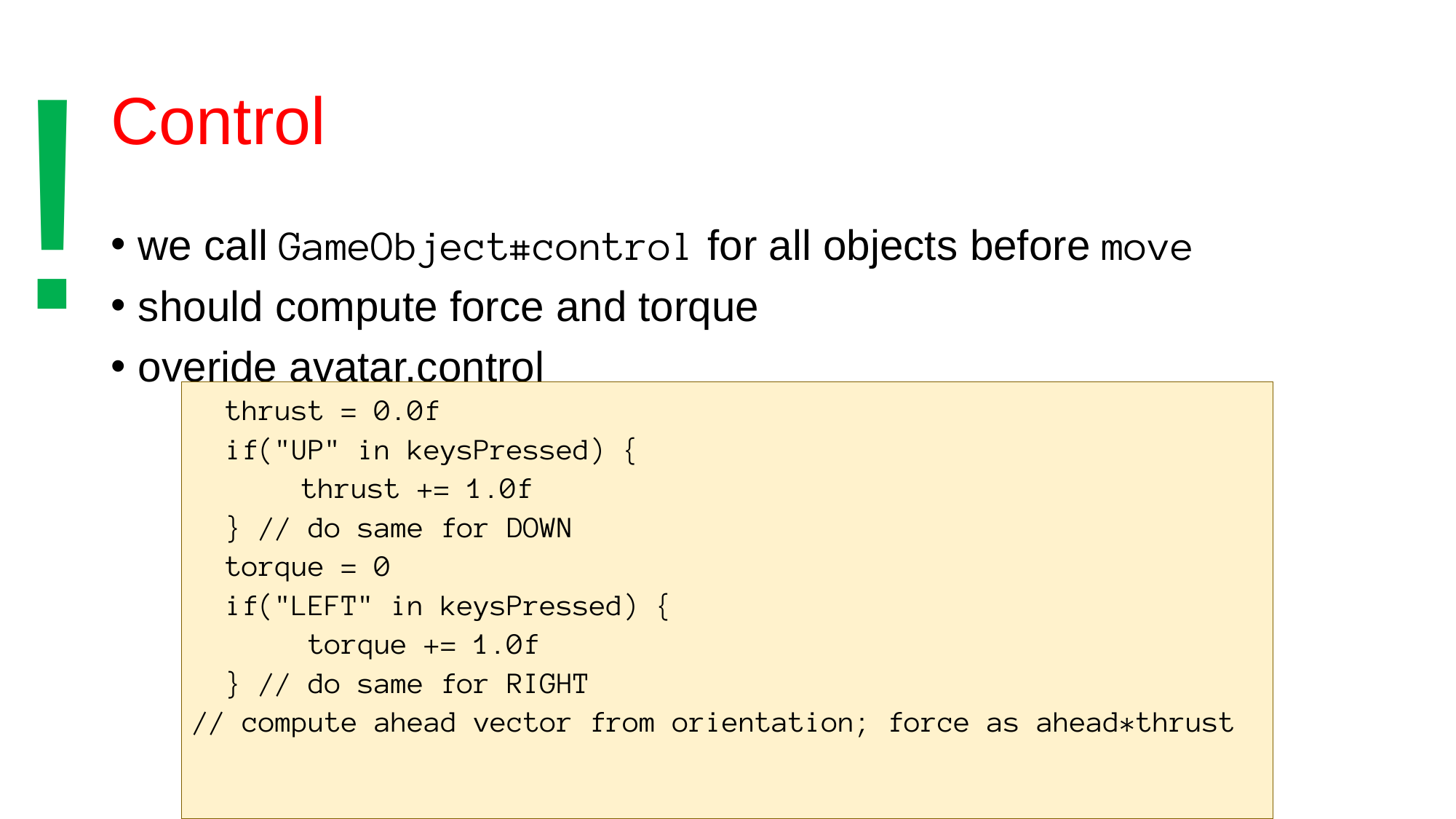

!
# Control
we call GameObject#control for all objects before move
should compute force and torque
overide avatar.control
  thrust = 0.0f
  if("UP" in keysPressed) {
	thrust += 1.0f
  } // do same for DOWN
  torque = 0
  if("LEFT" in keysPressed) {
       torque += 1.0f
  } // do same for RIGHT
// compute ahead vector from orientation; force as ahead*thrust